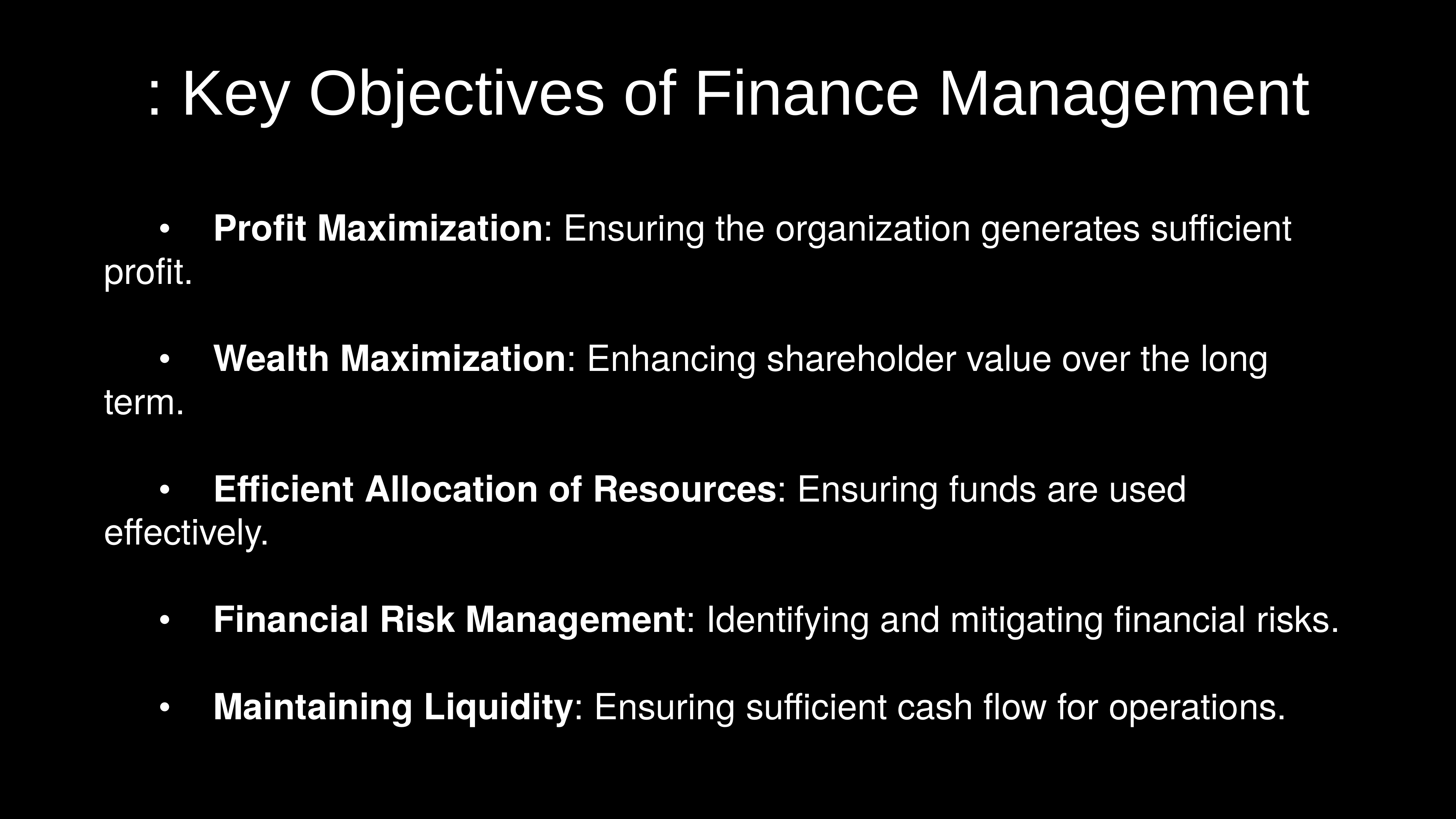

# : Key Objectives of Finance Management
	•	Profit Maximization: Ensuring the organization generates sufficient profit.
	•	Wealth Maximization: Enhancing shareholder value over the long term.
	•	Efficient Allocation of Resources: Ensuring funds are used effectively.
	•	Financial Risk Management: Identifying and mitigating financial risks.
	•	Maintaining Liquidity: Ensuring sufficient cash flow for operations.